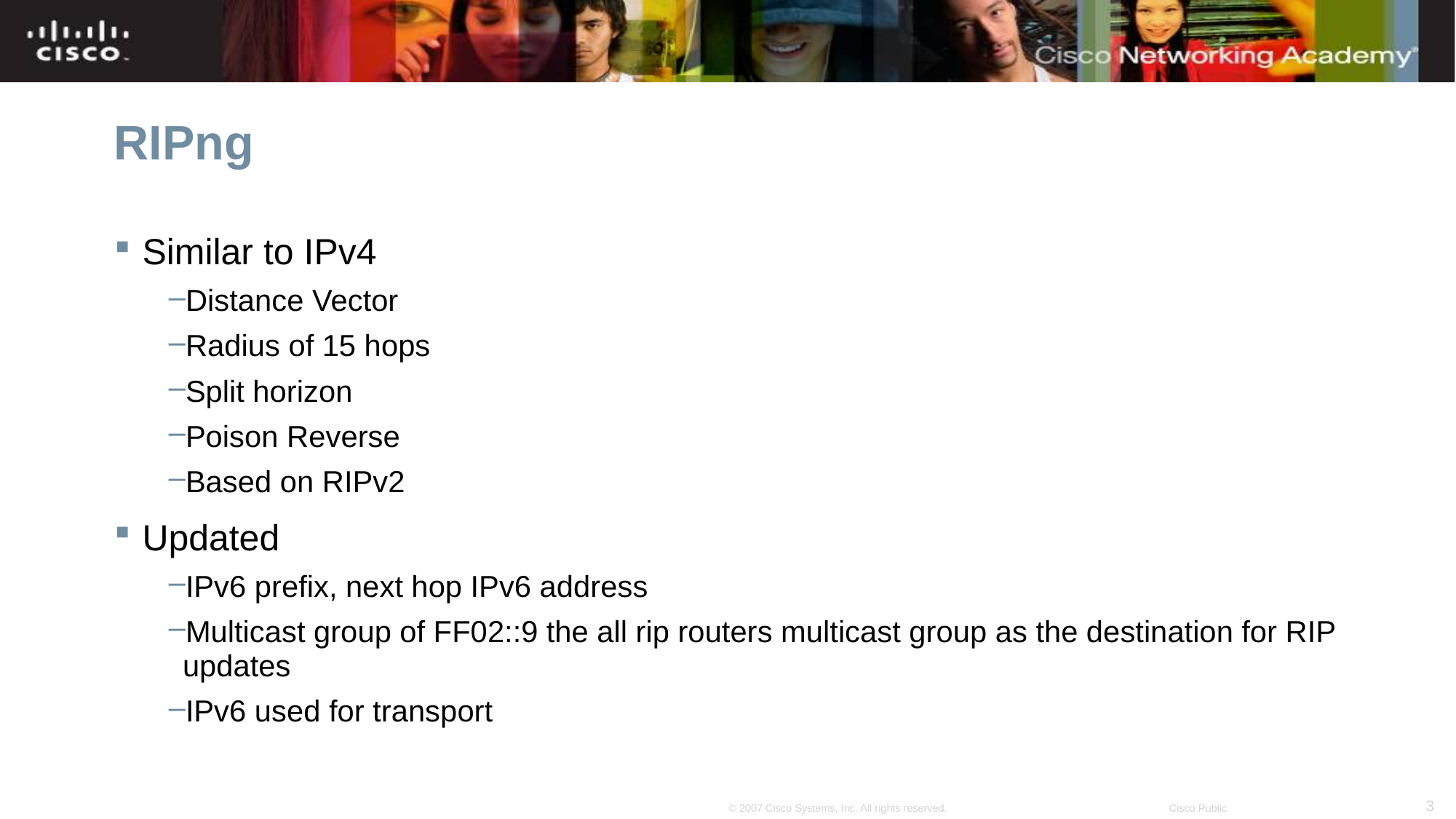

# RIPng
Similar to IPv4
Distance Vector
Radius of 15 hops
Split horizon
Poison Reverse
Based on RIPv2
Updated
IPv6 prefix, next hop IPv6 address
Multicast group of FF02::9 the all rip routers multicast group as the destination for RIP updates
IPv6 used for transport